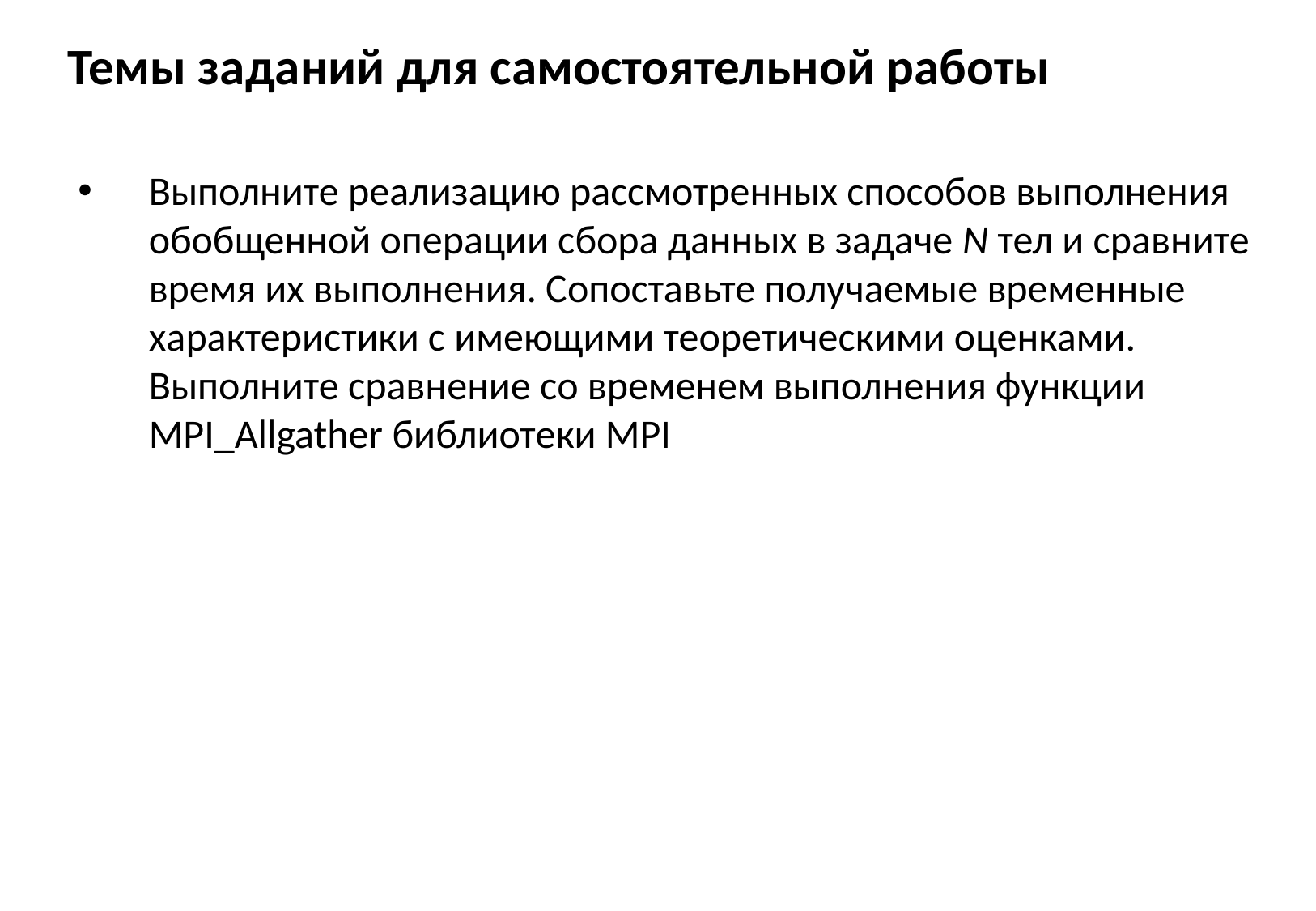

# Темы заданий для самостоятельной работы
Выполните реализацию рассмотренных способов выполнения обобщенной операции сбора данных в задаче N тел и сравните время их выполнения. Сопоставьте получаемые временные характеристики с имеющими теоретическими оценками. Выполните сравнение со временем выполнения функции MPI_Allgather библиотеки MPI